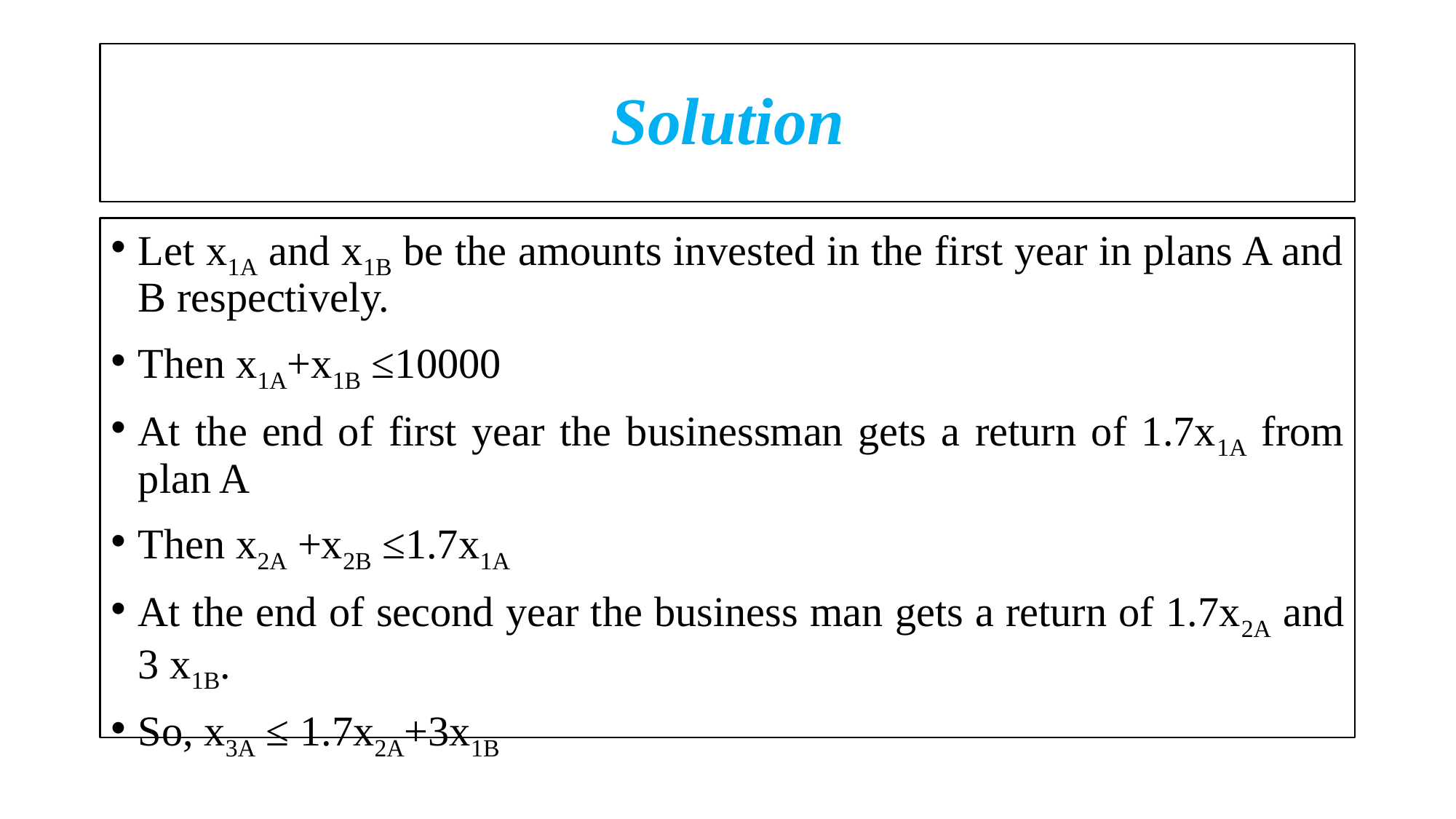

# Solution
Let x1A and x1B be the amounts invested in the first year in plans A and B respectively.
Then x1A+x1B ≤10000
At the end of first year the businessman gets a return of 1.7x1A from plan A
Then x2A +x2B ≤1.7x1A
At the end of second year the business man gets a return of 1.7x2A and 3 x1B.
So, x3A ≤ 1.7x2A+3x1B